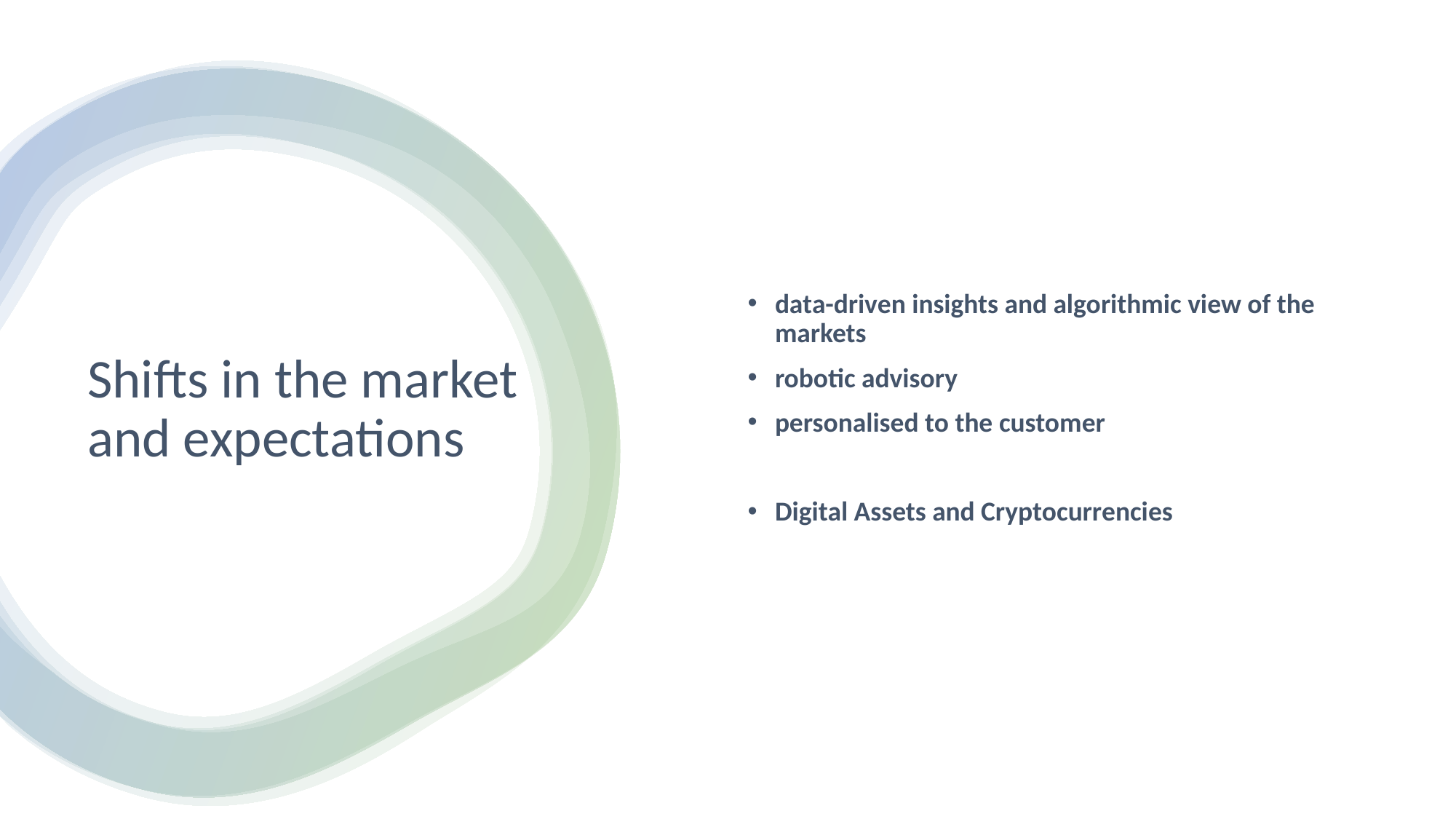

data-driven insights and algorithmic view of the markets
robotic advisory
personalised to the customer

Digital Assets and Cryptocurrencies
# Shifts in the market and expectations